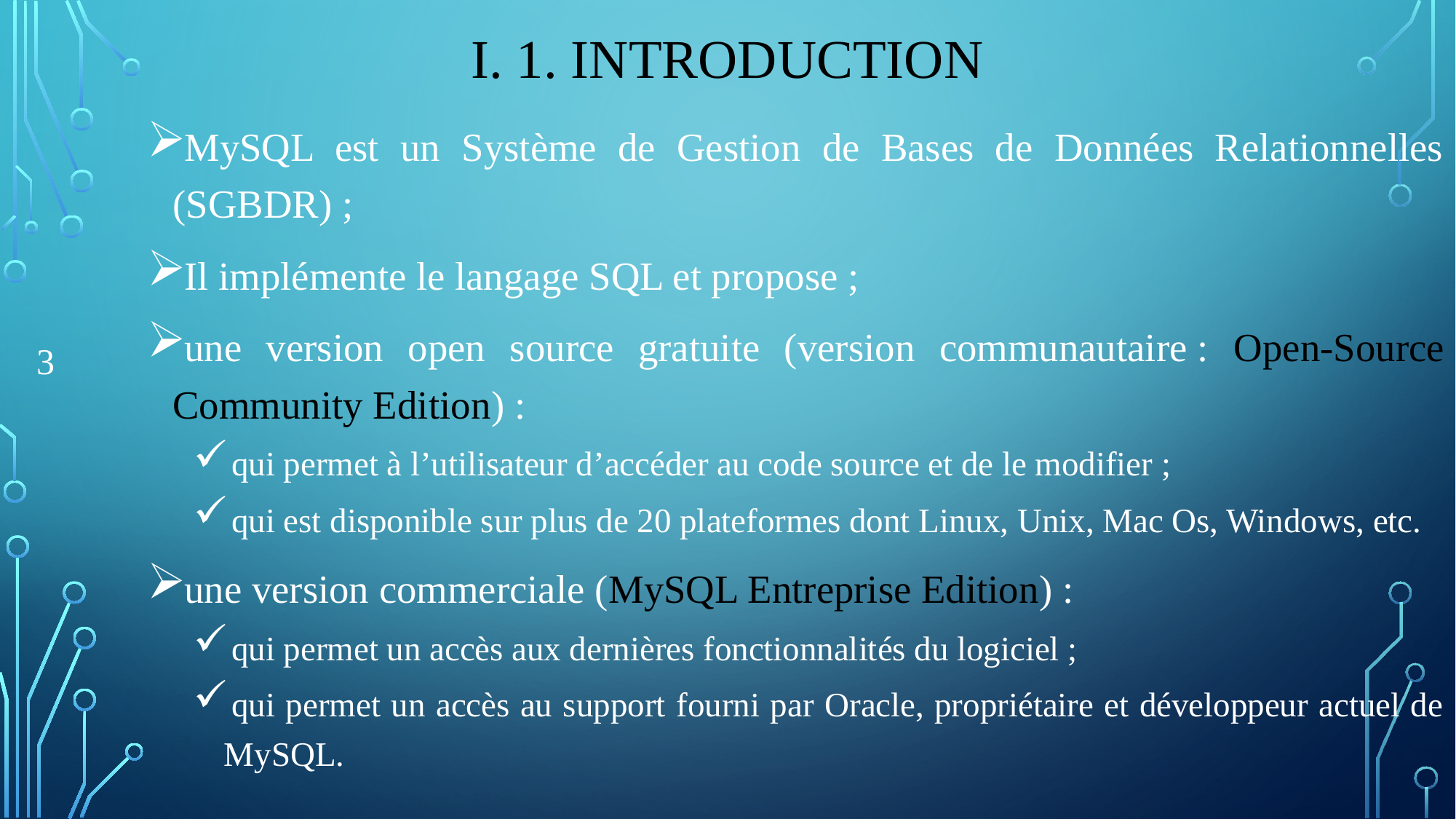

# I. 1. Introduction
MySQL est un Système de Gestion de Bases de Données Relationnelles (SGBDR) ;
Il implémente le langage SQL et propose ;
une version open source gratuite (version communautaire : Open-Source Community Edition) :
qui permet à l’utilisateur d’accéder au code source et de le modifier ;
qui est disponible sur plus de 20 plateformes dont Linux, Unix, Mac Os, Windows, etc.
une version commerciale (MySQL Entreprise Edition) :
qui permet un accès aux dernières fonctionnalités du logiciel ;
qui permet un accès au support fourni par Oracle, propriétaire et développeur actuel de MySQL.
3